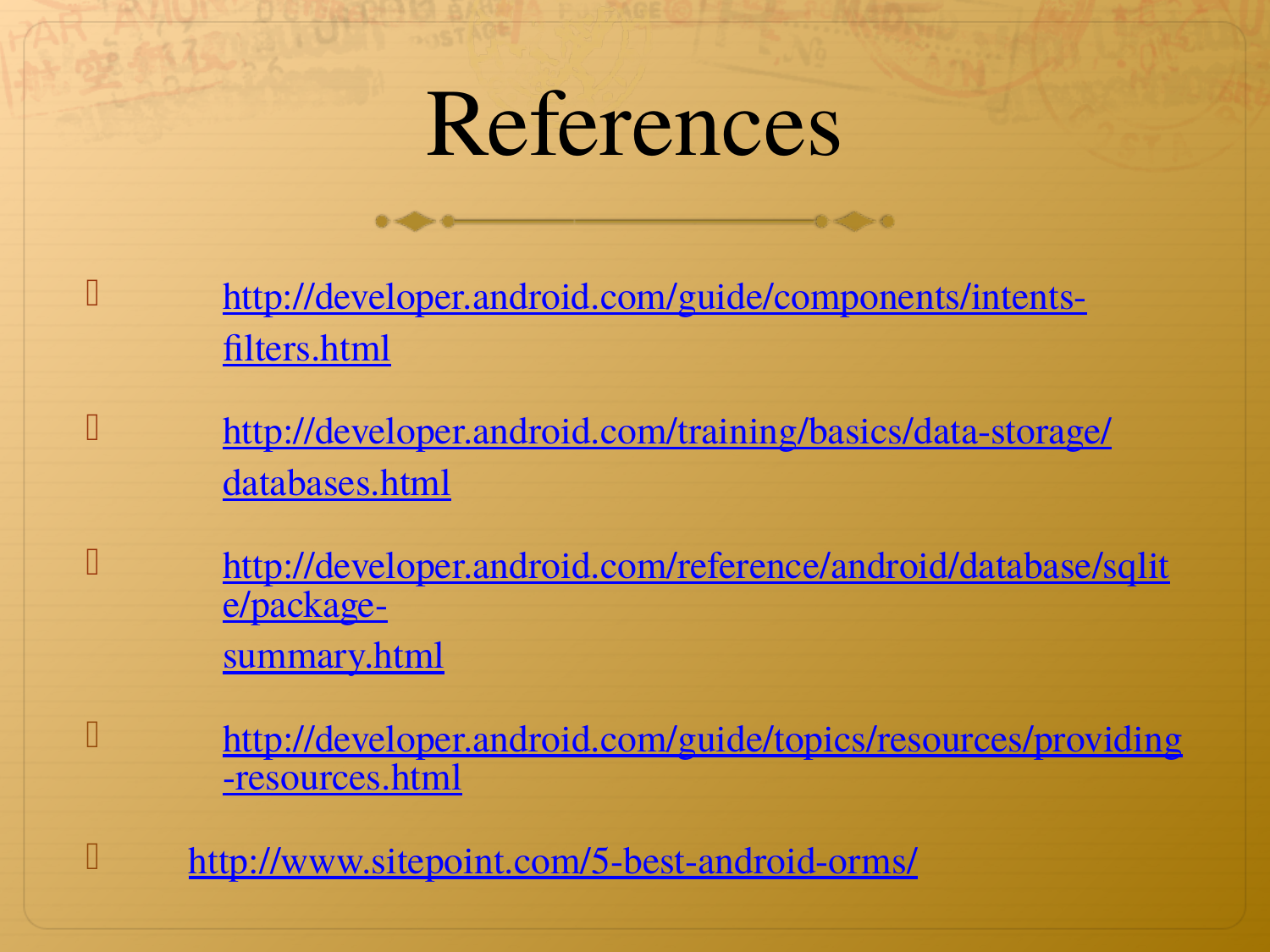

# References
http://developer.android.com/guide/components/intents-filters.html
http://developer.android.com/training/basics/data-storage/databases.html
http://developer.android.com/reference/android/database/sqlite/package-summary.html
http://developer.android.com/guide/topics/resources/providing-resources.html
http://www.sitepoint.com/5-best-android-orms/